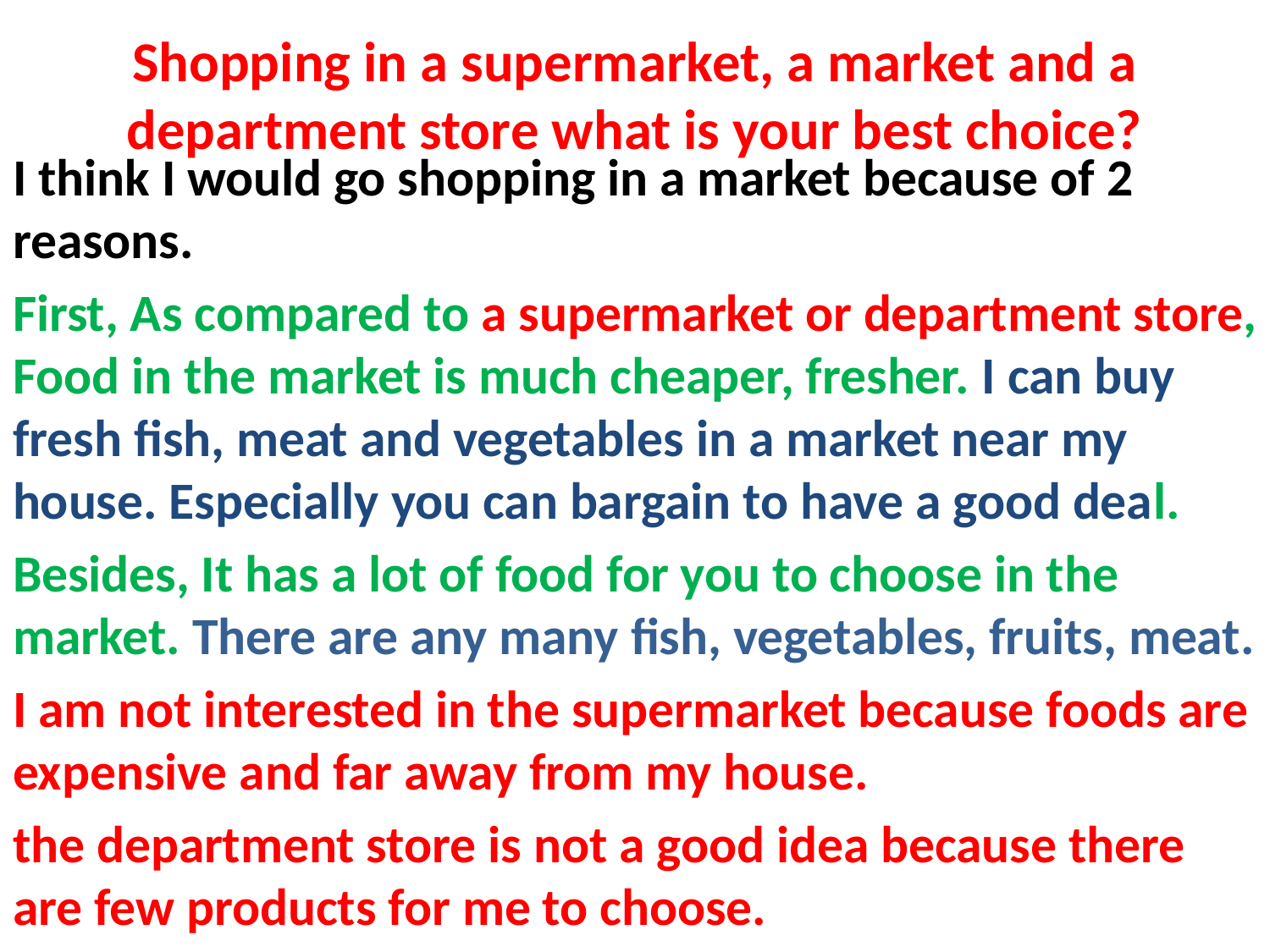

# Shopping in a supermarket, a market and a department store what is your best choice?
I think I would go shopping in a market because of 2 reasons.
First, As compared to a supermarket or department store, Food in the market is much cheaper, fresher. I can buy fresh fish, meat and vegetables in a market near my house. Especially you can bargain to have a good deal.
Besides, It has a lot of food for you to choose in the market. There are any many fish, vegetables, fruits, meat.
I am not interested in the supermarket because foods are expensive and far away from my house.
the department store is not a good idea because there are few products for me to choose.